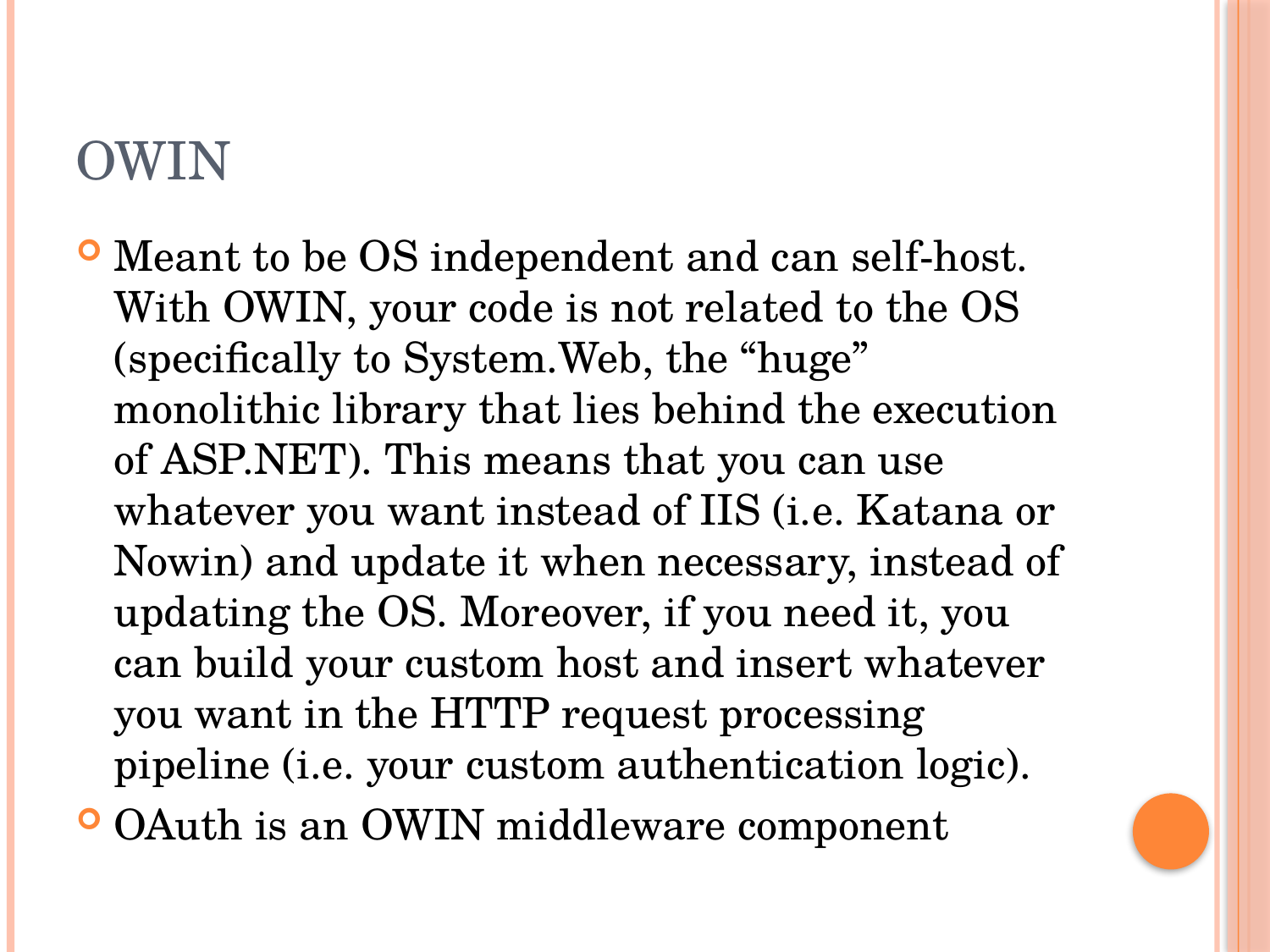

# OWIN
Meant to be OS independent and can self-host. With OWIN, your code is not related to the OS (specifically to System.Web, the “huge” monolithic library that lies behind the execution of ASP.NET). This means that you can use whatever you want instead of IIS (i.e. Katana or Nowin) and update it when necessary, instead of updating the OS. Moreover, if you need it, you can build your custom host and insert whatever you want in the HTTP request processing pipeline (i.e. your custom authentication logic).
OAuth is an OWIN middleware component